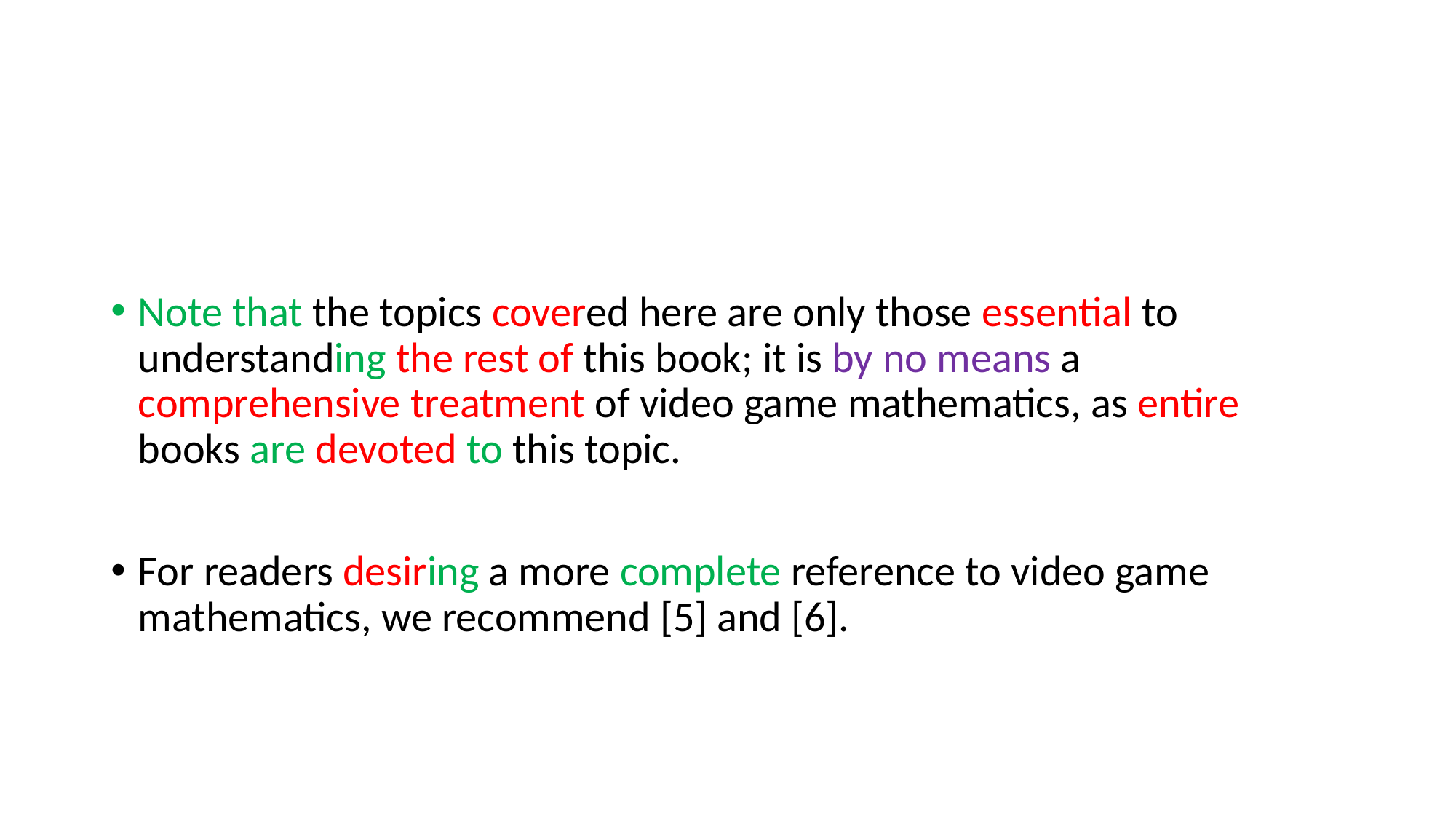

#

Note that the topics covered here are only those essential to understanding the rest of this book; it is by no means a comprehensive treatment of video game mathematics, as entire books are devoted to this topic.

For readers desiring a more complete reference to video game mathematics, we recommend [5] and [6].